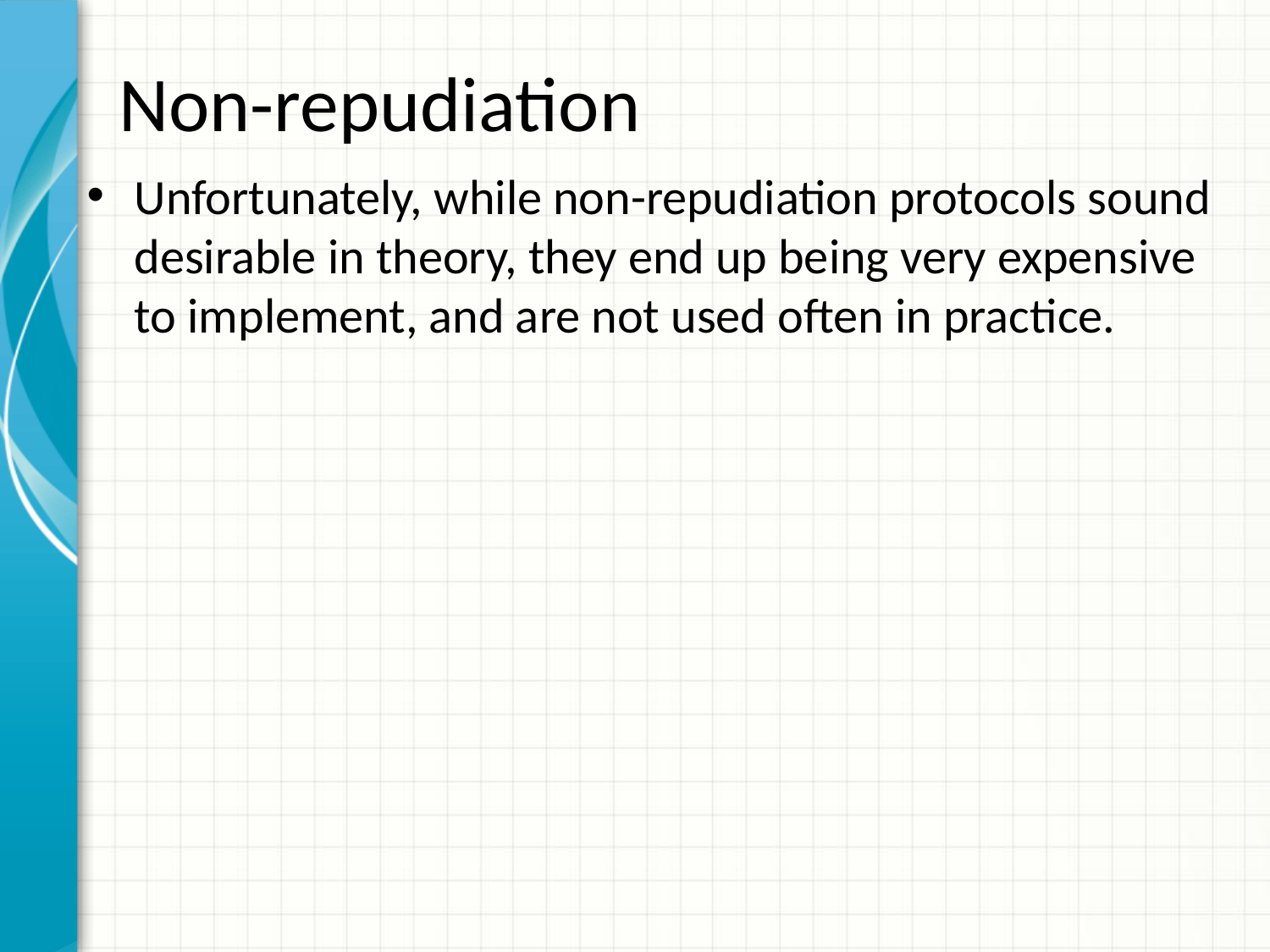

# Non-repudiation
Unfortunately, while non-repudiation protocols sound desirable in theory, they end up being very expensive to implement, and are not used often in practice.